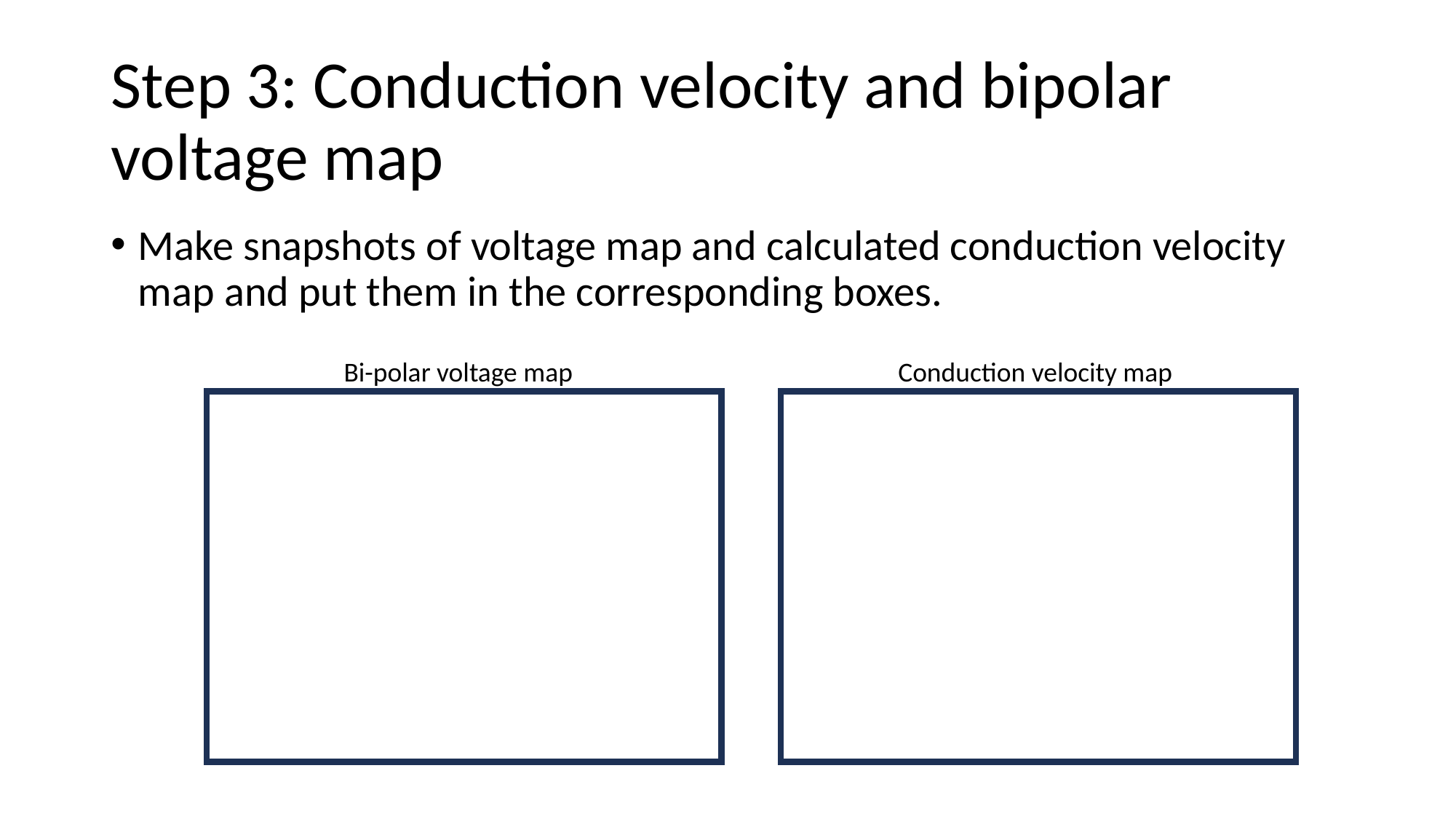

# Step 3: Conduction velocity and bipolar voltage map
Make snapshots of voltage map and calculated conduction velocity map and put them in the corresponding boxes.
Bi-polar voltage map
Conduction velocity map